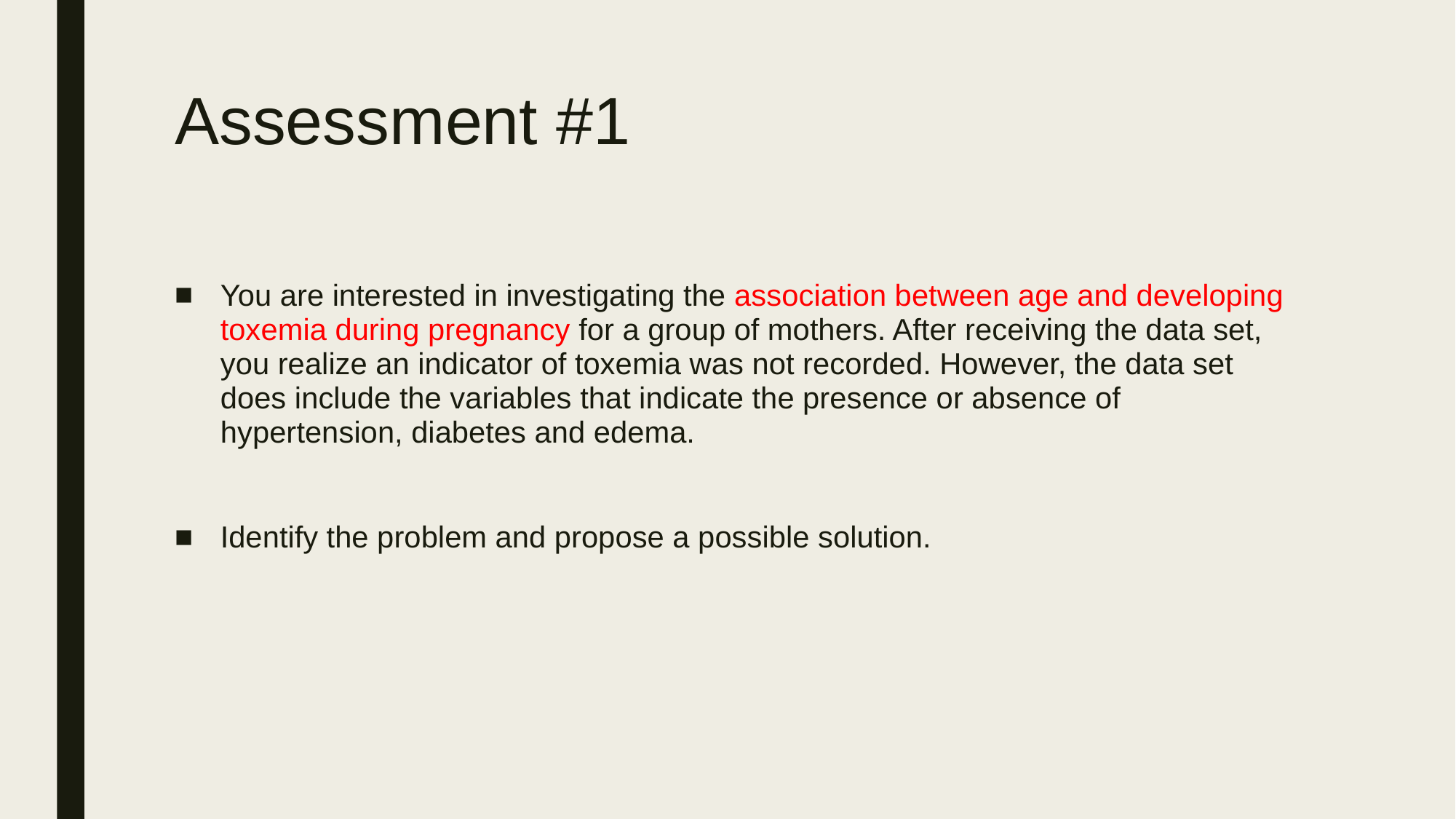

# Assessment #1
You are interested in investigating the association between age and developing toxemia during pregnancy for a group of mothers. After receiving the data set, you realize an indicator of toxemia was not recorded. However, the data set does include the variables that indicate the presence or absence of hypertension, diabetes and edema.

Identify the problem and propose a possible solution.